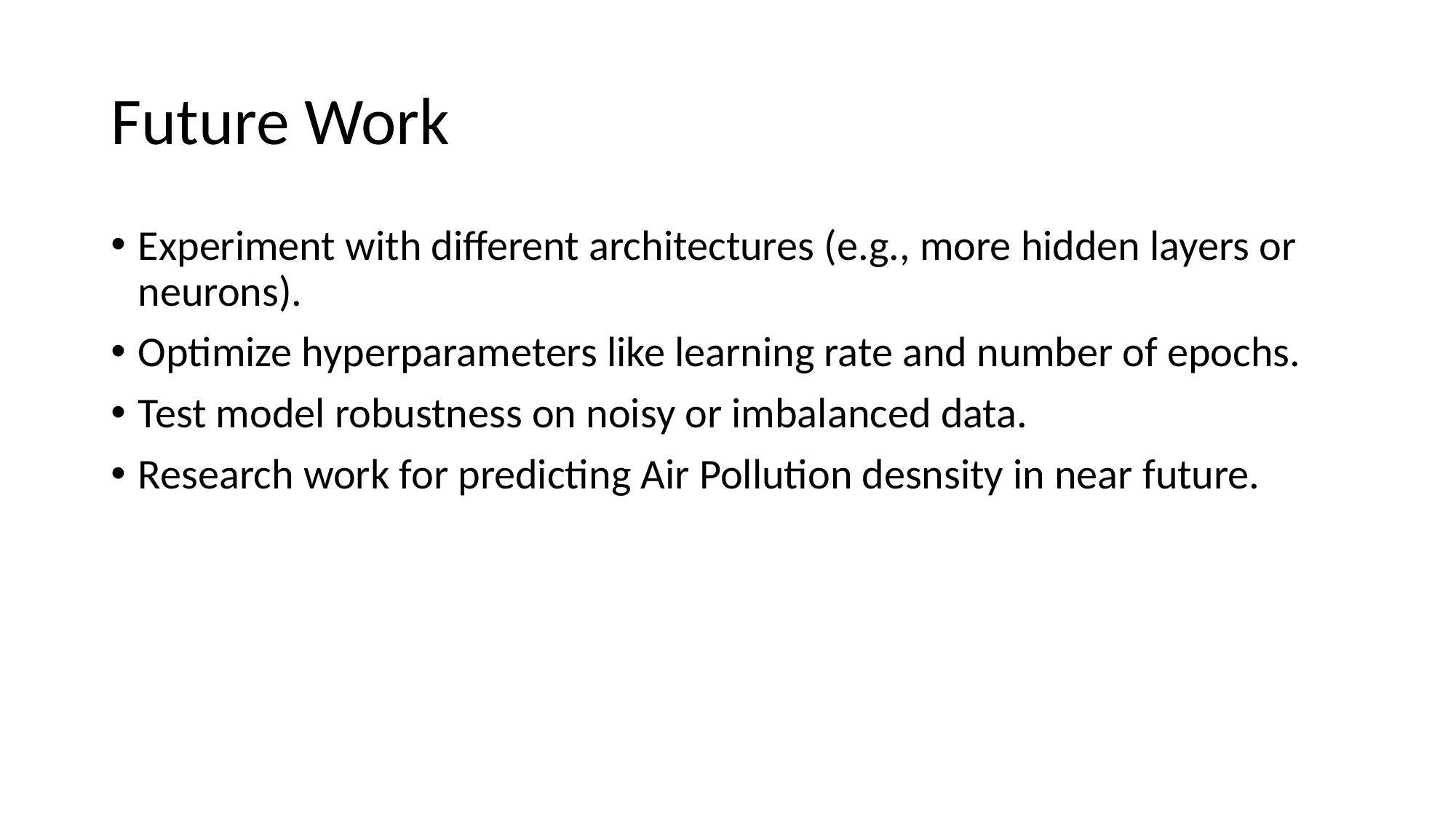

# Future Work
Experiment with different architectures (e.g., more hidden layers or neurons).
Optimize hyperparameters like learning rate and number of epochs.
Test model robustness on noisy or imbalanced data.
Research work for predicting Air Pollution desnsity in near future.